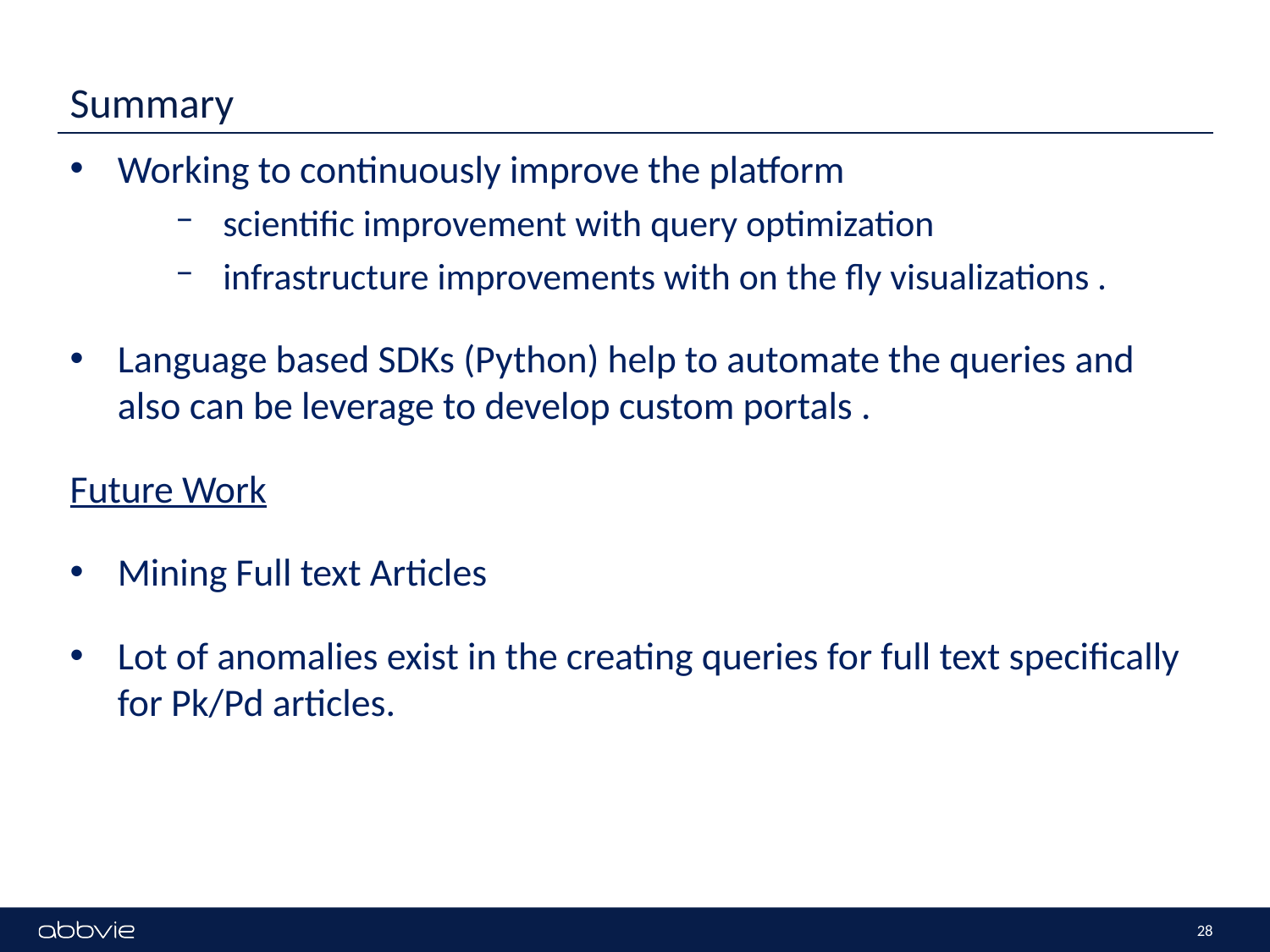

# Summary
Working to continuously improve the platform
scientific improvement with query optimization
infrastructure improvements with on the fly visualizations .
Language based SDKs (Python) help to automate the queries and also can be leverage to develop custom portals .
Future Work
Mining Full text Articles
Lot of anomalies exist in the creating queries for full text specifically for Pk/Pd articles.

28